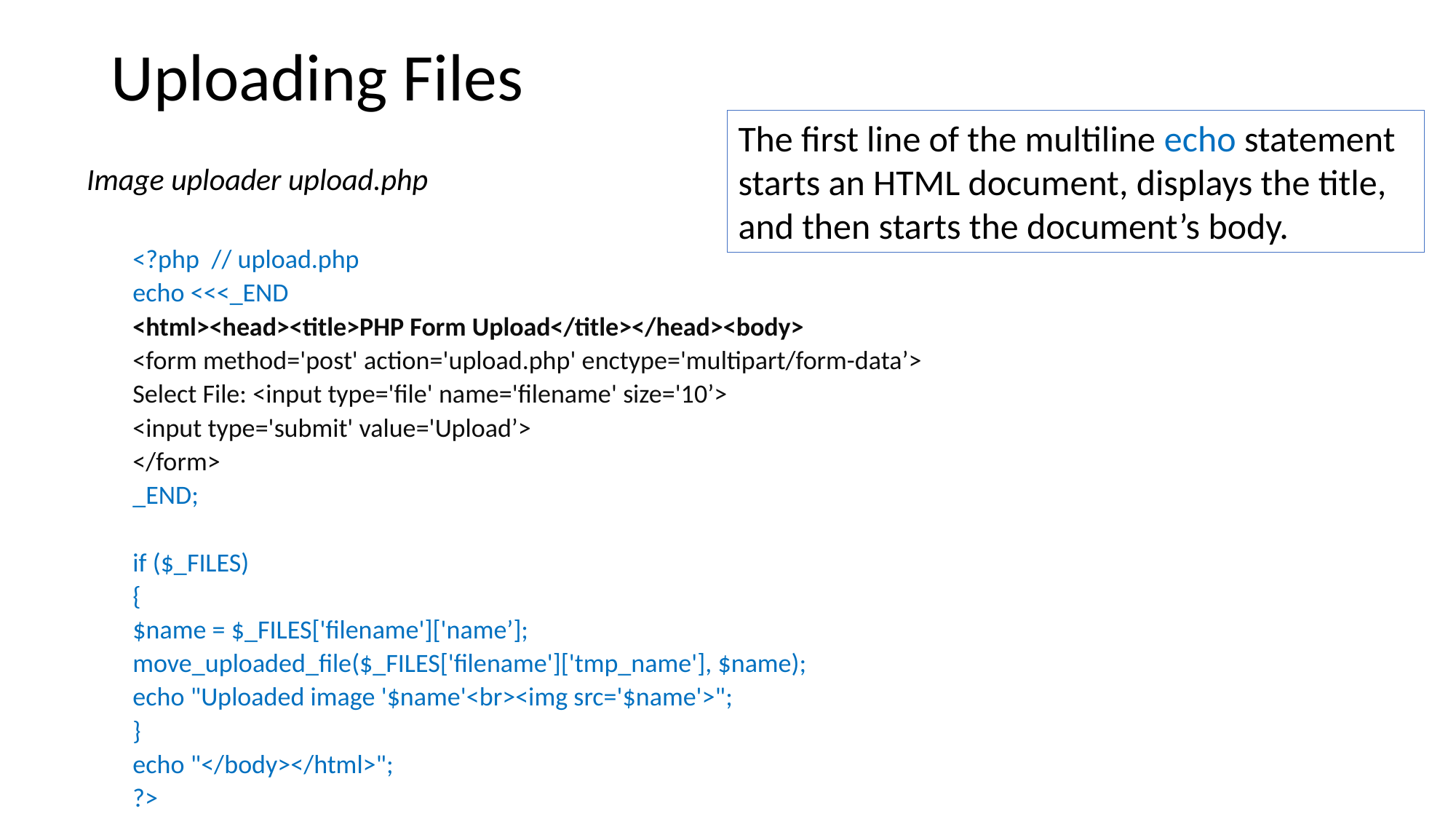

# Uploading Files
The first line of the multiline echo statement starts an HTML document, displays the title, and then starts the document’s body.
Image uploader upload.php

<?php 	// upload.php
	echo <<<_END
		<html><head><title>PHP Form Upload</title></head><body>
		<form method='post' action='upload.php' enctype='multipart/form-data’>
			Select File: <input type='file' name='filename' size='10’>
			<input type='submit' value='Upload’>
		</form>
_END;

	if ($_FILES)
	{
		$name = $_FILES['filename']['name’];
		move_uploaded_file($_FILES['filename']['tmp_name'], $name);
		echo "Uploaded image '$name'<br><img src='$name'>";
	}
	echo "</body></html>";
?>